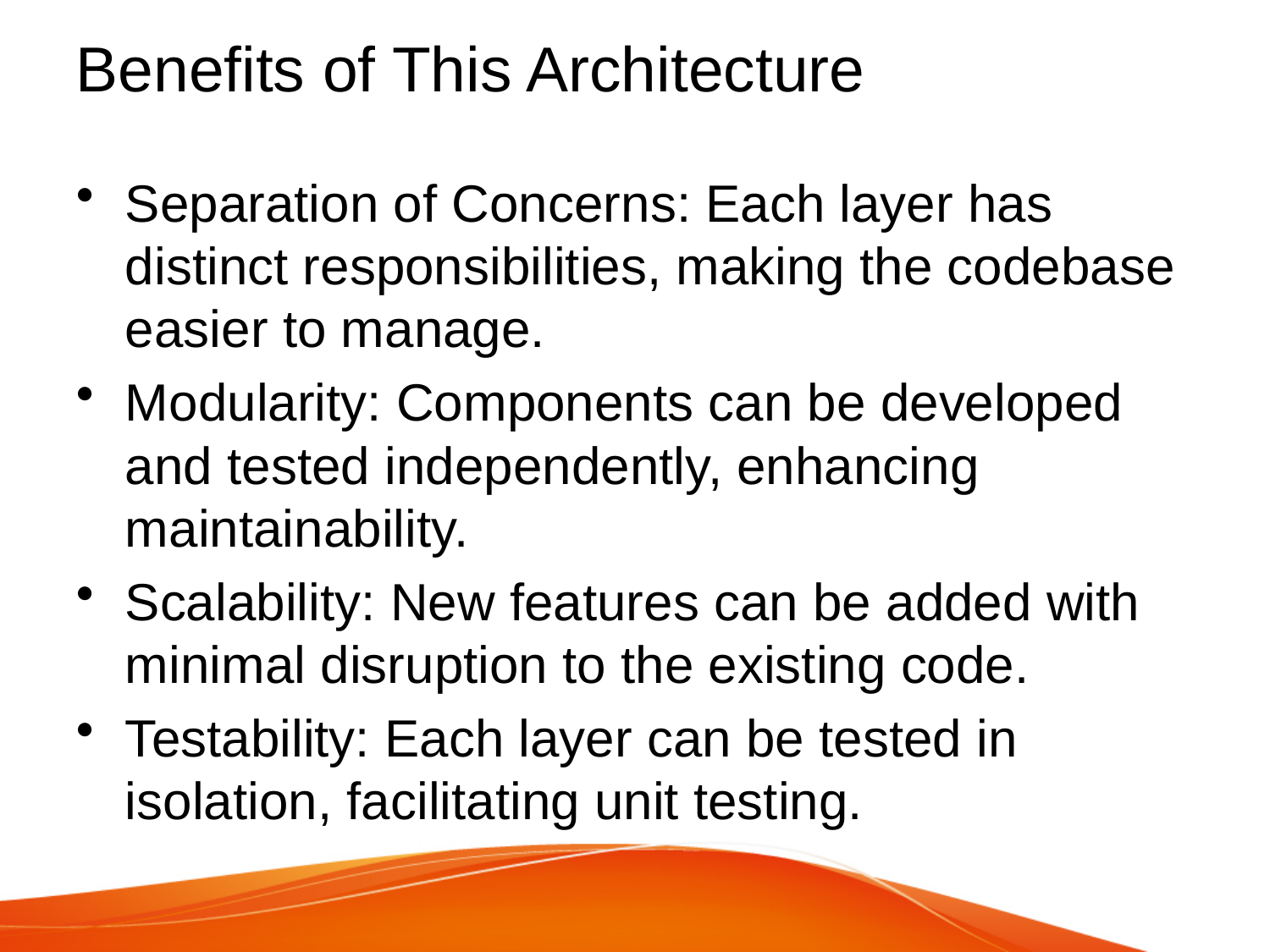

# Benefits of This Architecture
Separation of Concerns: Each layer has distinct responsibilities, making the codebase easier to manage.
Modularity: Components can be developed and tested independently, enhancing maintainability.
Scalability: New features can be added with minimal disruption to the existing code.
Testability: Each layer can be tested in isolation, facilitating unit testing.

15